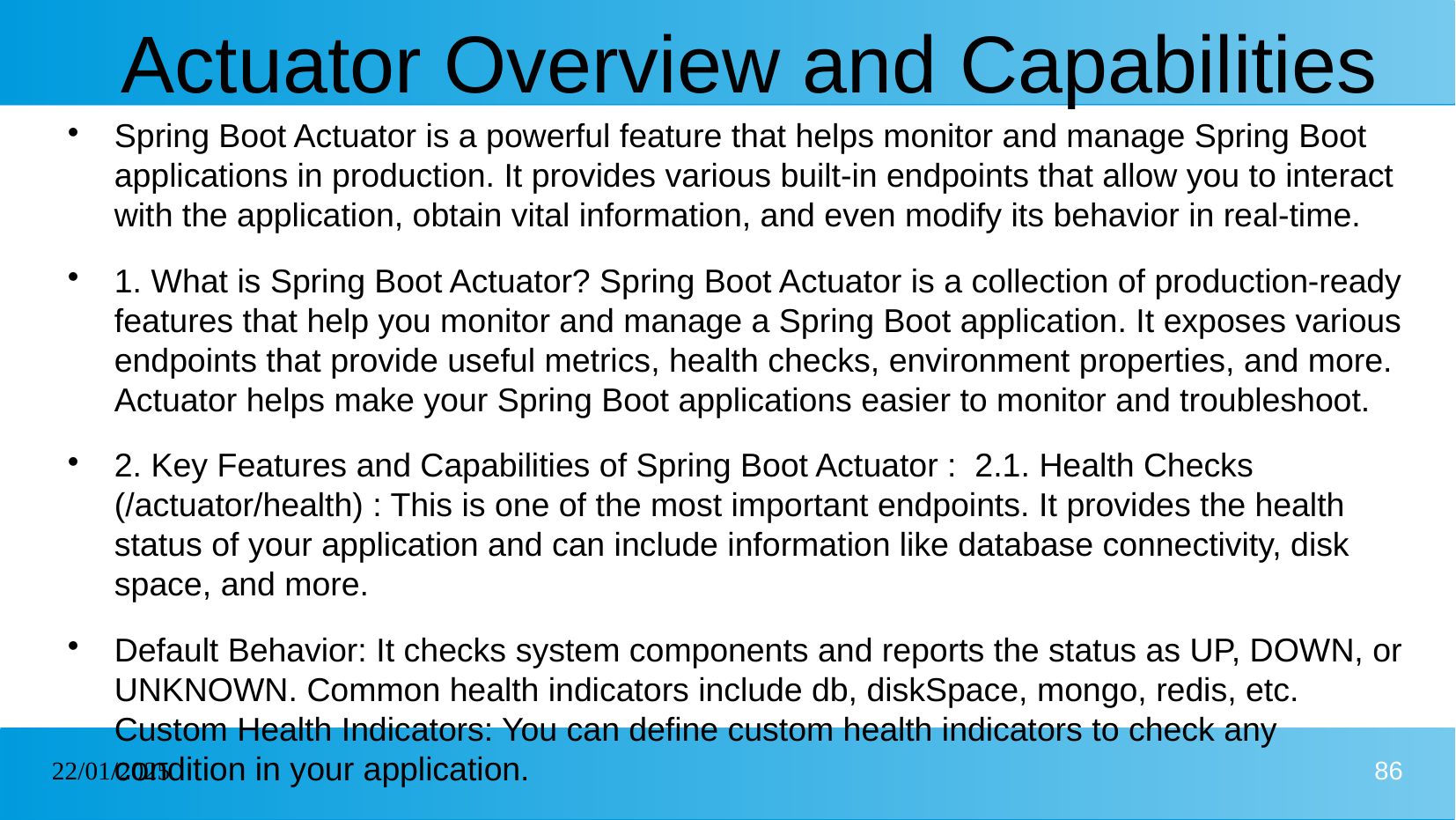

# Actuator Overview and Capabilities
Spring Boot Actuator is a powerful feature that helps monitor and manage Spring Boot applications in production. It provides various built-in endpoints that allow you to interact with the application, obtain vital information, and even modify its behavior in real-time.
1. What is Spring Boot Actuator? Spring Boot Actuator is a collection of production-ready features that help you monitor and manage a Spring Boot application. It exposes various endpoints that provide useful metrics, health checks, environment properties, and more. Actuator helps make your Spring Boot applications easier to monitor and troubleshoot.
2. Key Features and Capabilities of Spring Boot Actuator :  2.1. Health Checks (/actuator/health) : This is one of the most important endpoints. It provides the health status of your application and can include information like database connectivity, disk space, and more.
Default Behavior: It checks system components and reports the status as UP, DOWN, or UNKNOWN. Common health indicators include db, diskSpace, mongo, redis, etc. Custom Health Indicators: You can define custom health indicators to check any condition in your application.
22/01/2025
86